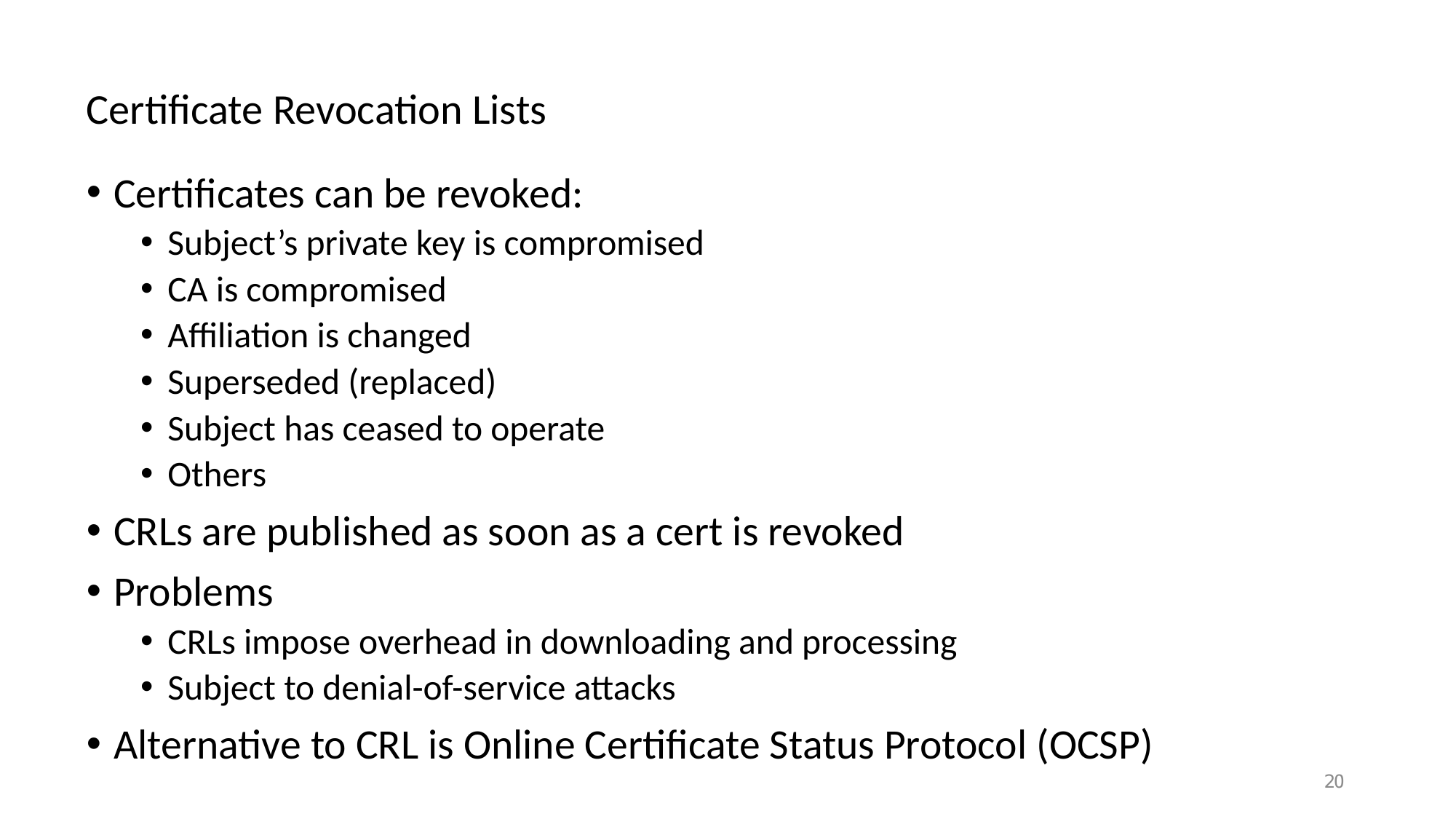

# Certificate Revocation Lists
Certificates can be revoked:
Subject’s private key is compromised
CA is compromised
Affiliation is changed
Superseded (replaced)
Subject has ceased to operate
Others
CRLs are published as soon as a cert is revoked
Problems
CRLs impose overhead in downloading and processing
Subject to denial-of-service attacks
Alternative to CRL is Online Certificate Status Protocol (OCSP)
20